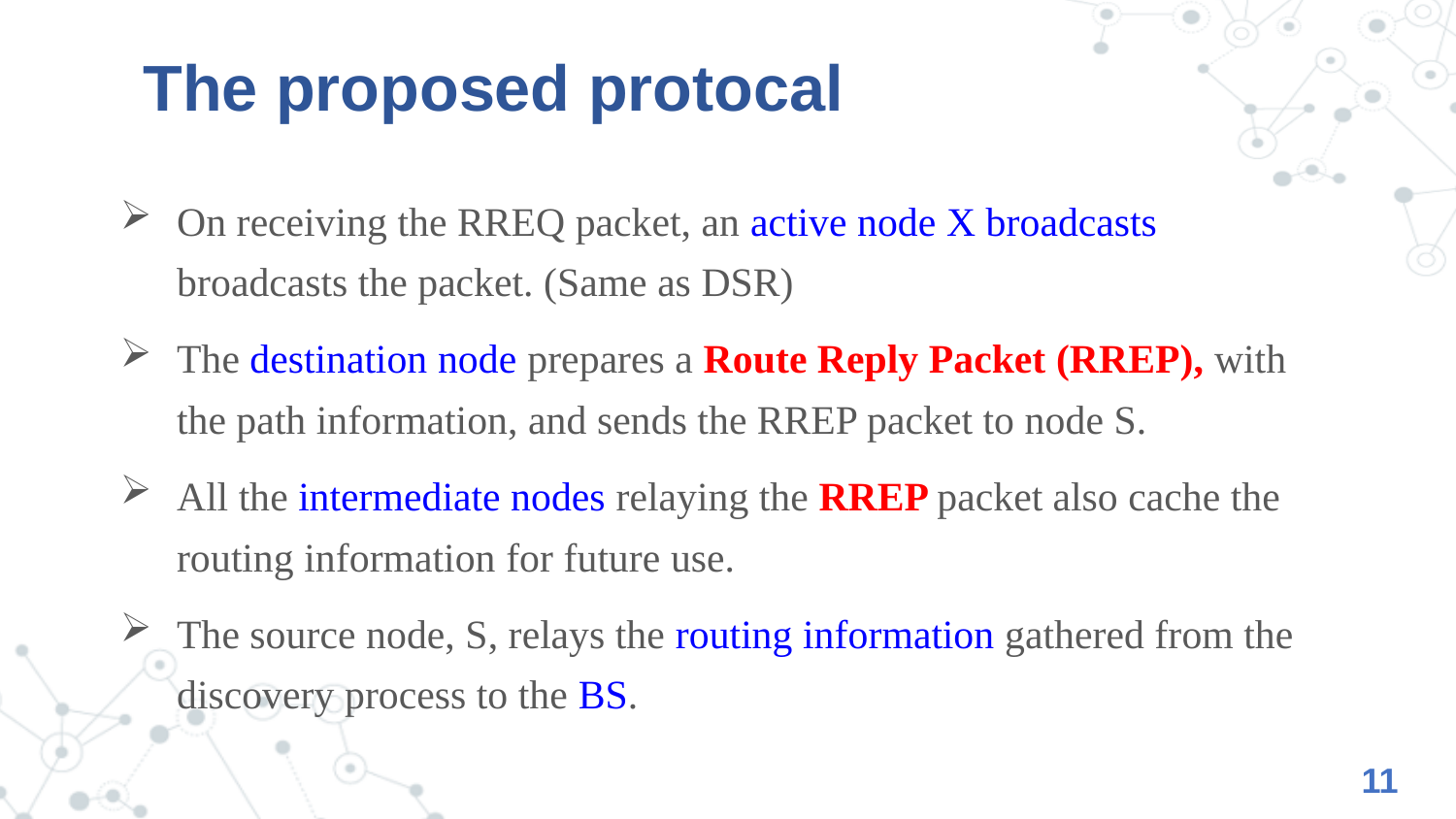

# The proposed protocal
On receiving the RREQ packet, an active node X broadcasts broadcasts the packet. (Same as DSR)
The destination node prepares a Route Reply Packet (RREP), with the path information, and sends the RREP packet to node S.
All the intermediate nodes relaying the RREP packet also cache the routing information for future use.
The source node, S, relays the routing information gathered from the discovery process to the BS.